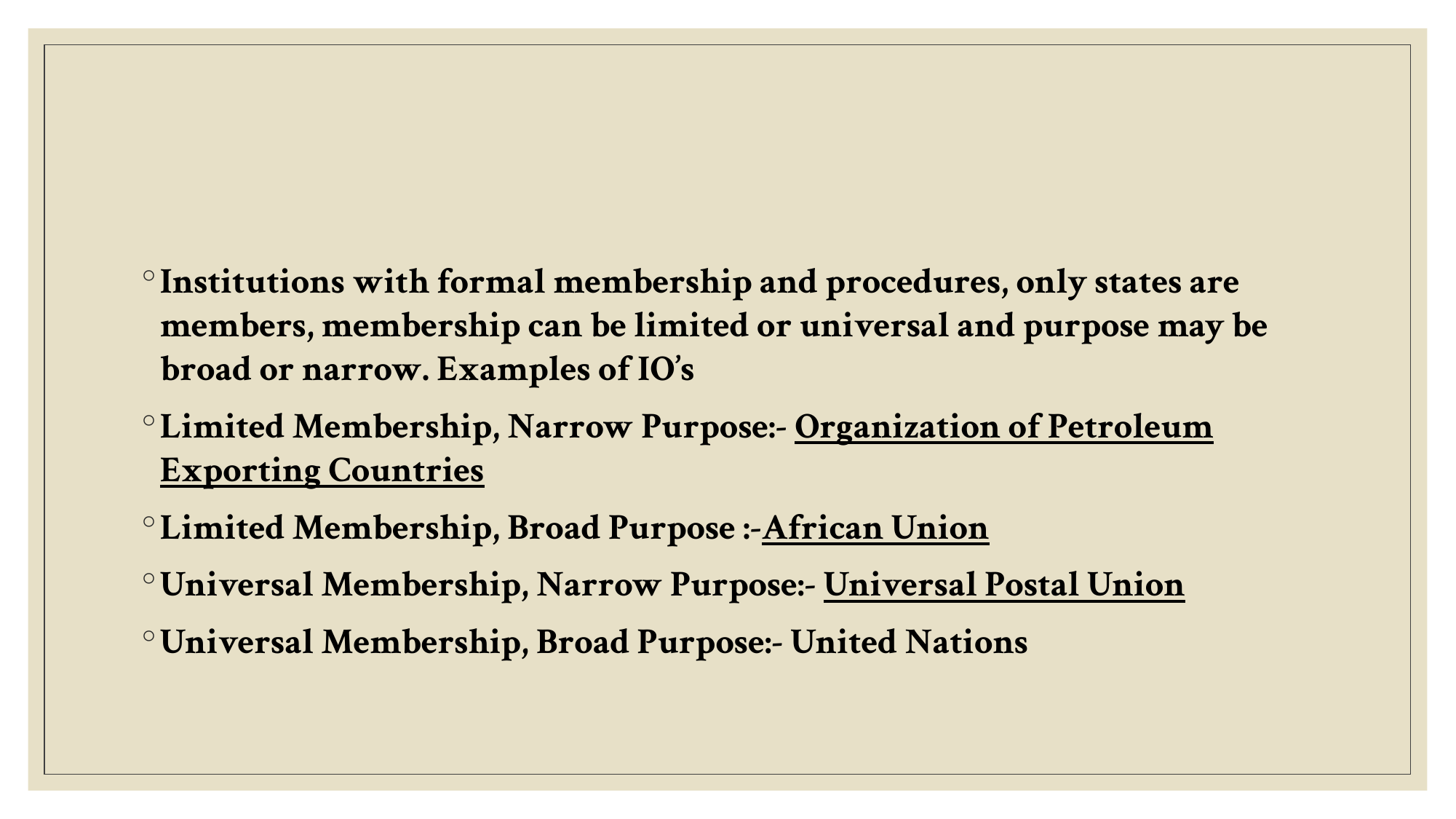

#
Institutions with formal membership and procedures, only states are members, membership can be limited or universal and purpose may be broad or narrow. Examples of IO’s
Limited Membership, Narrow Purpose:- Organization of Petroleum Exporting Countries
Limited Membership, Broad Purpose :-African Union
Universal Membership, Narrow Purpose:- Universal Postal Union
Universal Membership, Broad Purpose:- United Nations